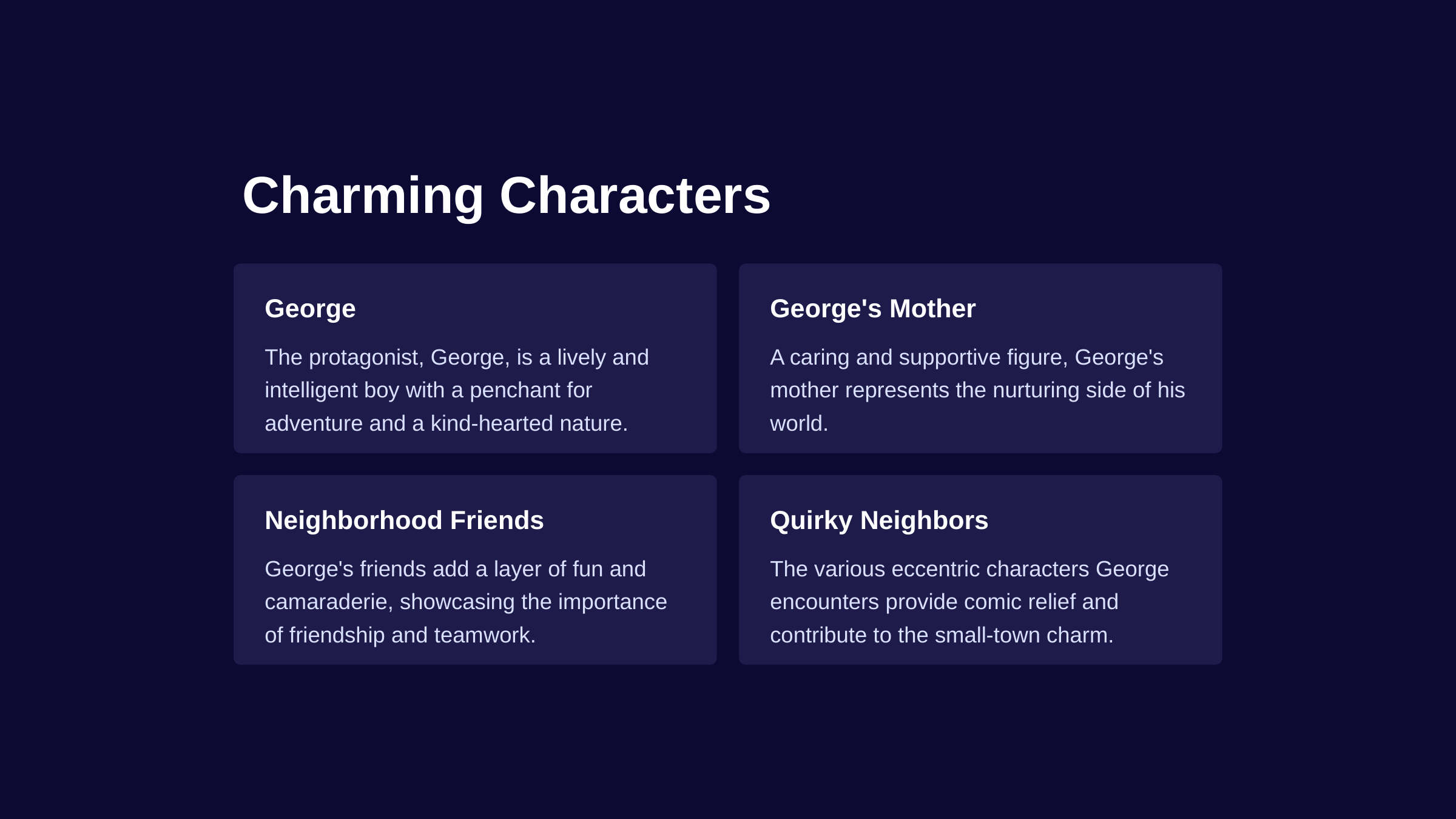

Charming Characters

George
George's Mother
The protagonist, George, is a lively and intelligent boy with a penchant for adventure and a kind-hearted nature.
A caring and supportive figure, George's mother represents the nurturing side of his world.

Neighborhood Friends
Quirky Neighbors
George's friends add a layer of fun and camaraderie, showcasing the importance of friendship and teamwork.
The various eccentric characters George encounters provide comic relief and contribute to the small-town charm.